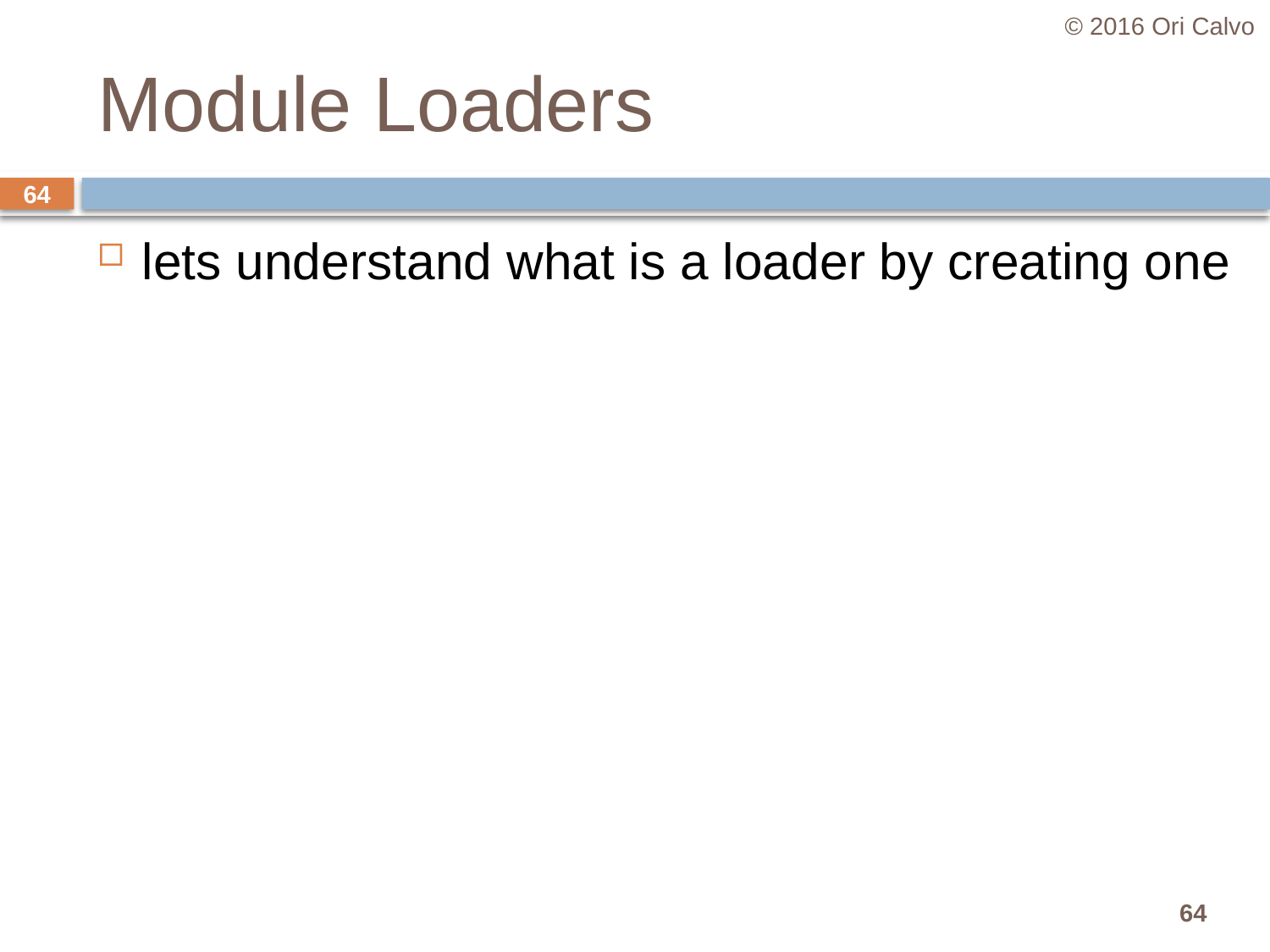

© 2016 Ori Calvo
# Module Loaders
64
lets understand what is a loader by creating one